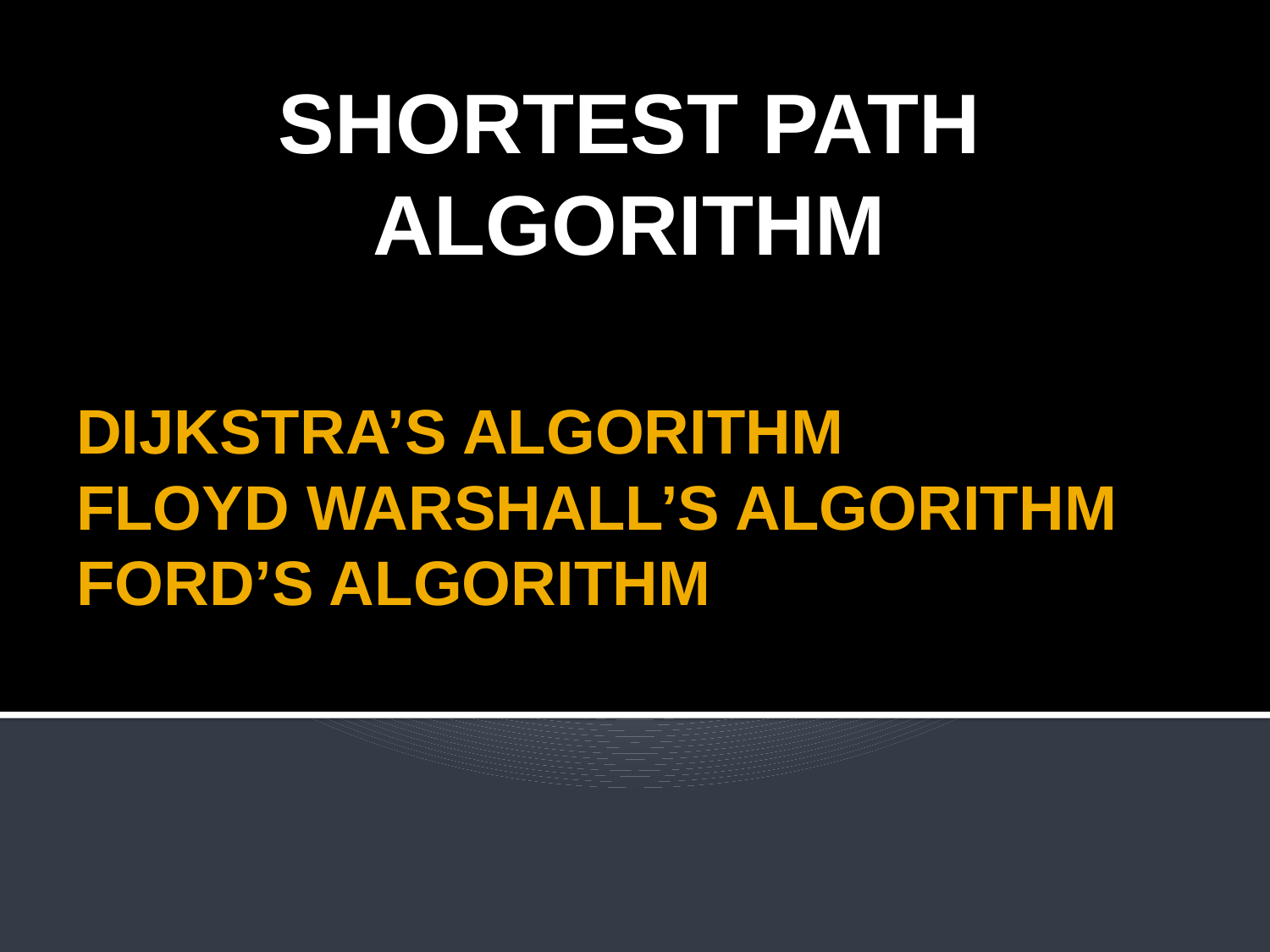

SHORTEST PATH ALGORITHM
# DIJKSTRA’S ALGORITHM FLOYD WARSHALL’S ALGORITHM FORD’S ALGORITHM